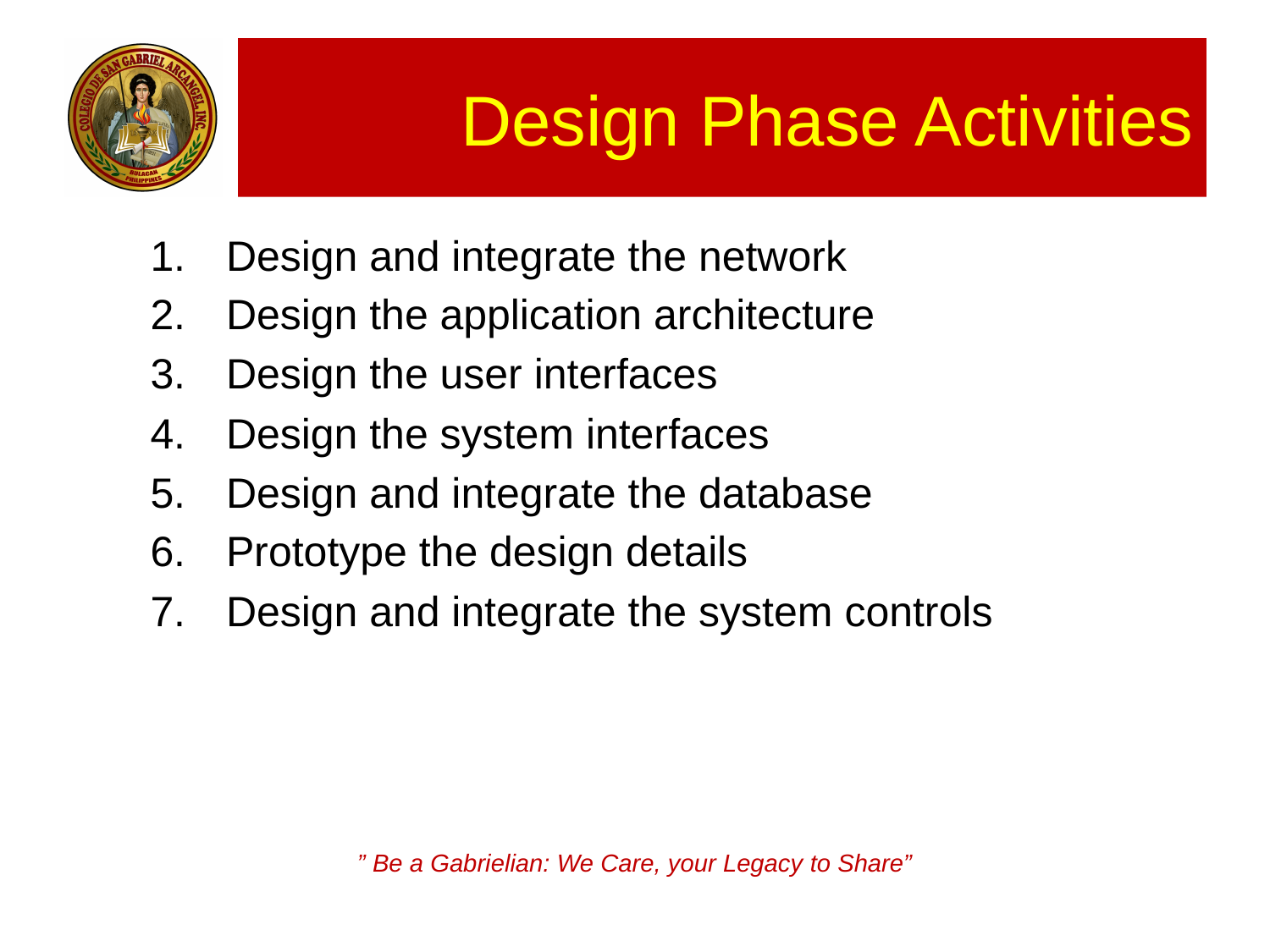

# Design Phase Activities
Design and integrate the network
Design the application architecture
Design the user interfaces
Design the system interfaces
Design and integrate the database
Prototype the design details
Design and integrate the system controls